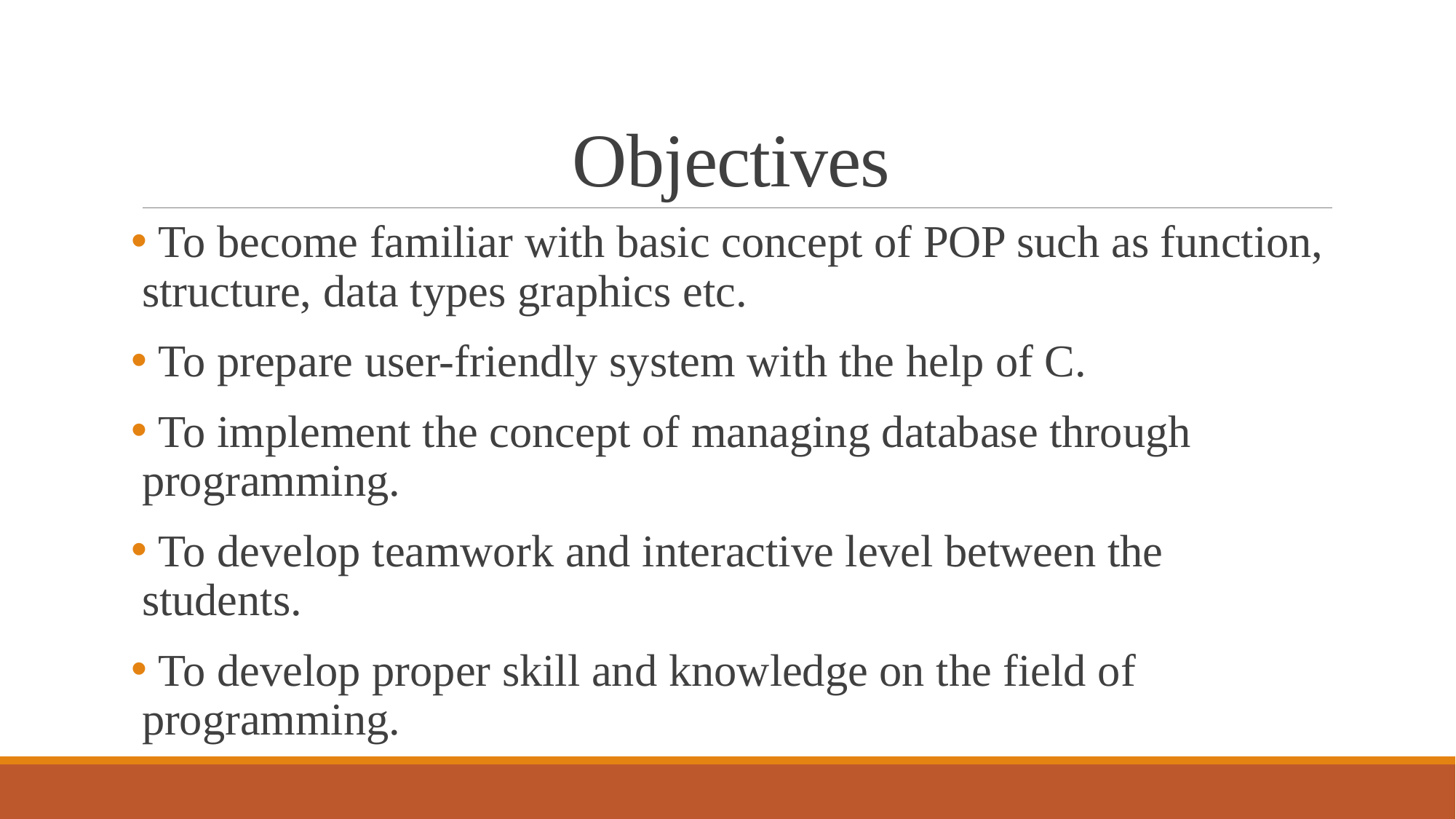

# Objectives

 To become familiar with basic concept of POP such as function, structure, data types graphics etc.
 To prepare user-friendly system with the help of C.
 To implement the concept of managing database through programming.
 To develop teamwork and interactive level between the students.
 To develop proper skill and knowledge on the field of programming.